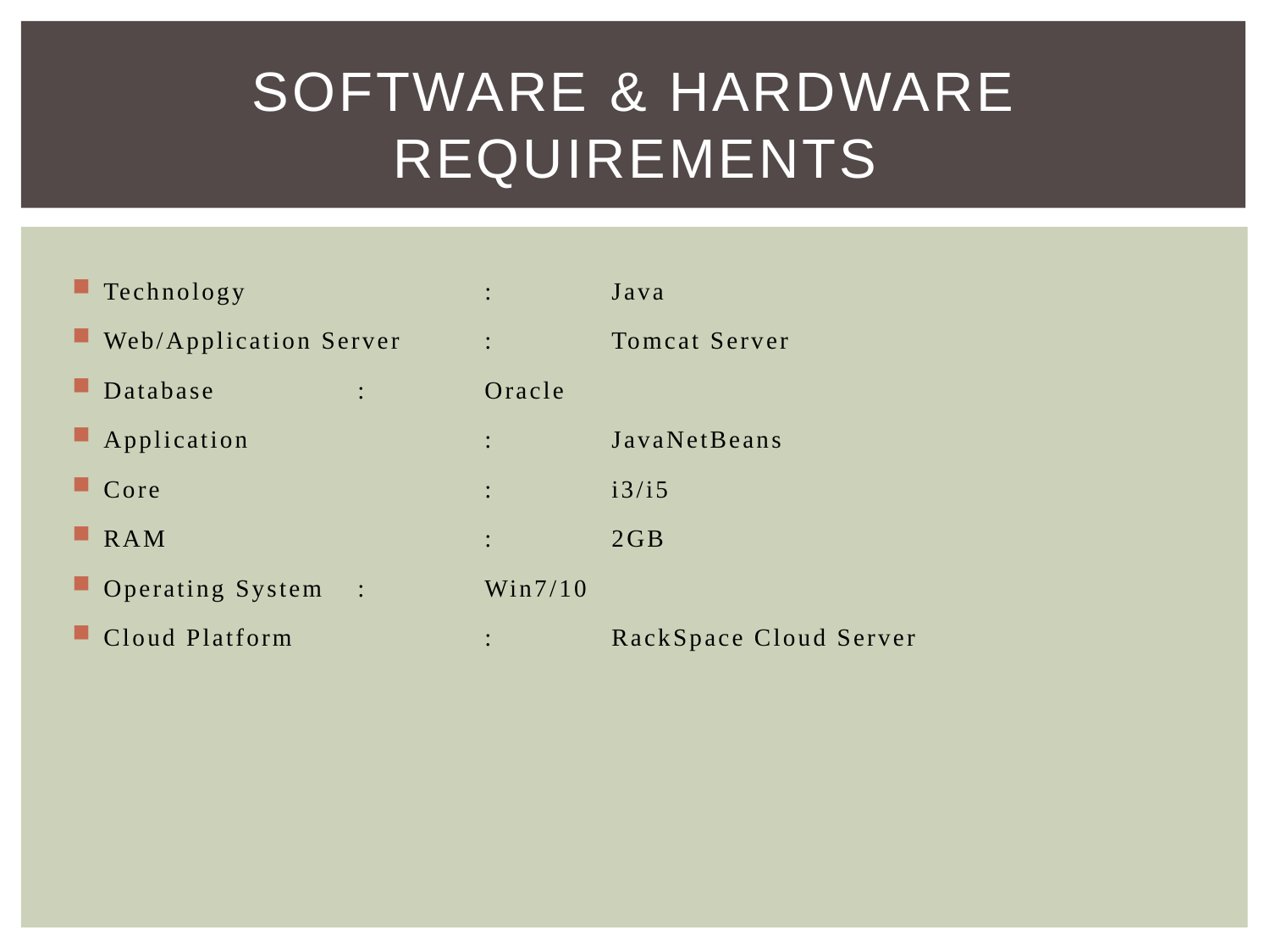

# Software & Hardware Requirements
Technology		:	Java
Web/Application Server	:	Tomcat Server
Database		:	Oracle
Application		:	JavaNetBeans
Core			:	i3/i5
RAM			:	2GB
Operating System	:	Win7/10
Cloud Platform		:	RackSpace Cloud Server